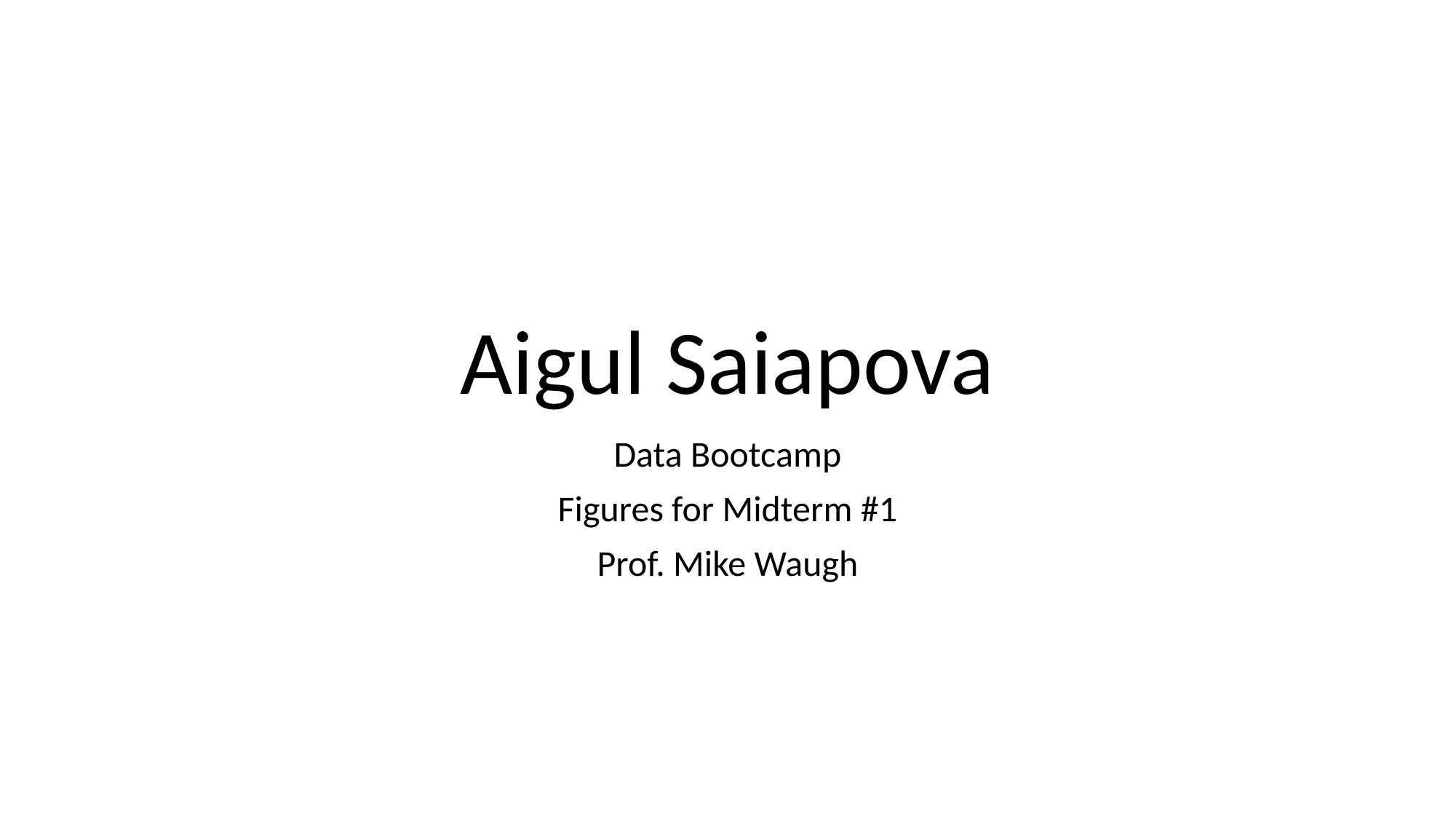

# Aigul Saiapova
Data Bootcamp
Figures for Midterm #1
Prof. Mike Waugh